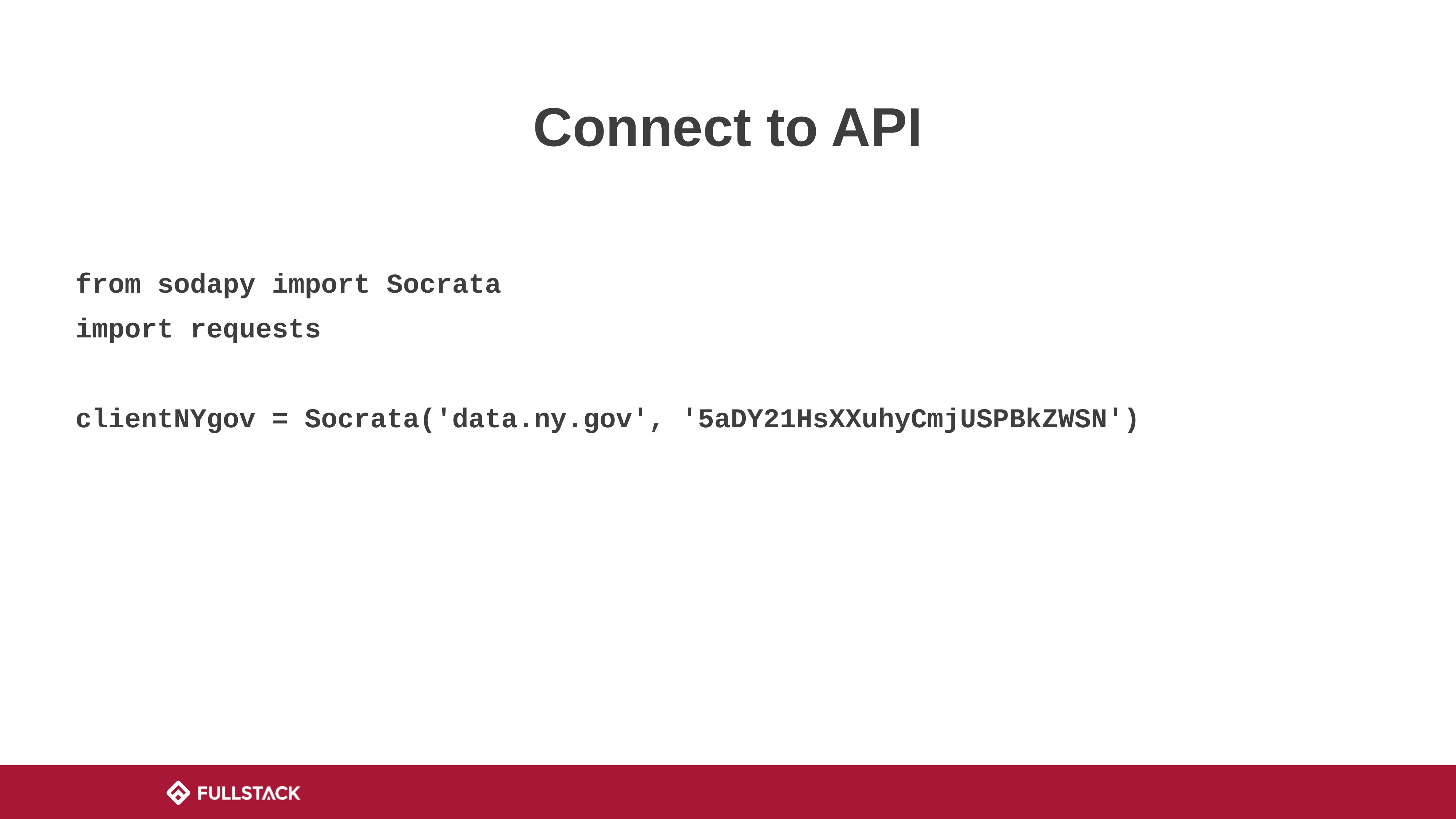

# Connect to API

from sodapy import Socrata
import requests

clientNYgov = Socrata('data.ny.gov', '5aDY21HsXXuhyCmjUSPBkZWSN')